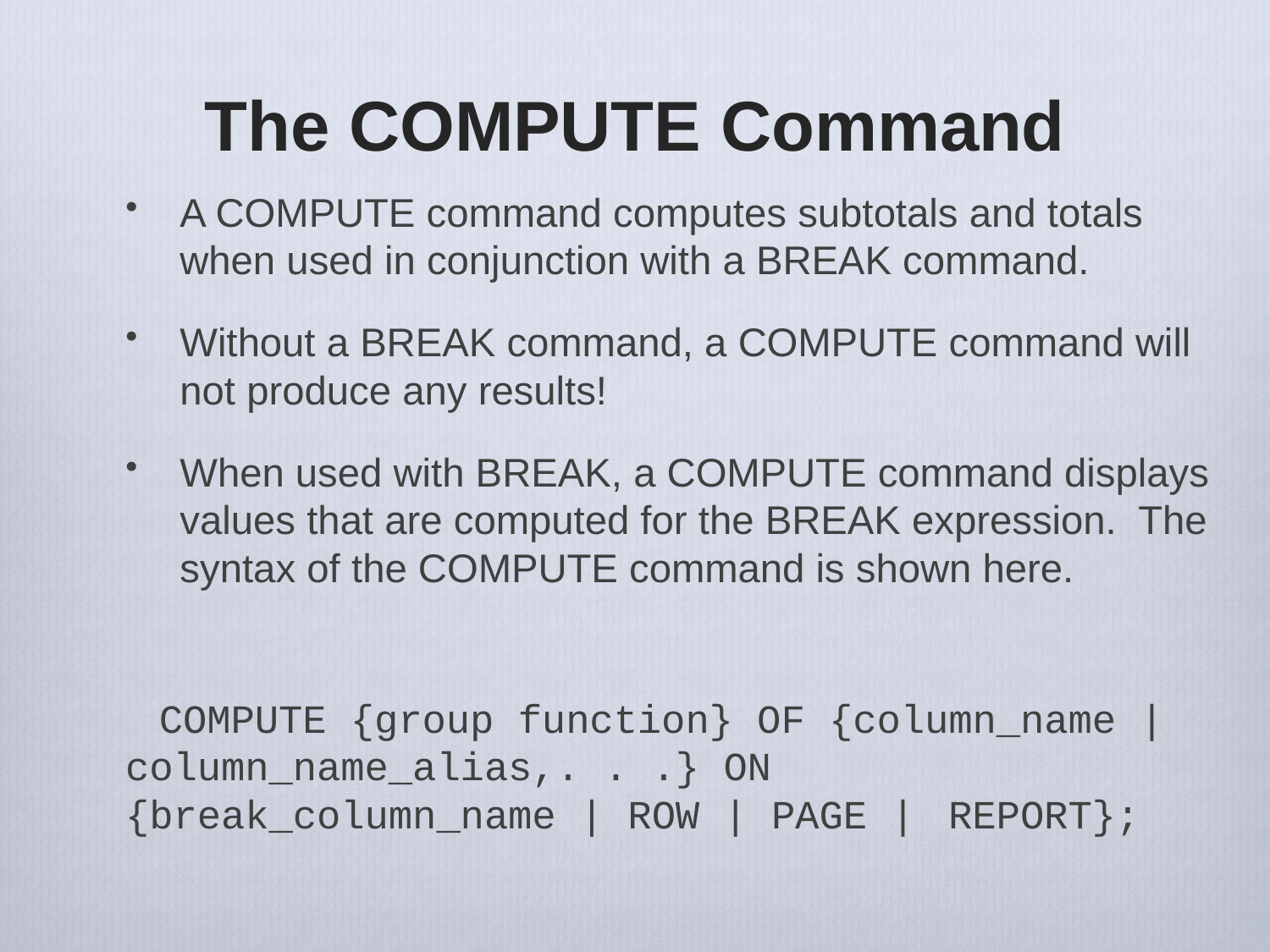

# The COMPUTE Command
A COMPUTE command computes subtotals and totals when used in conjunction with a BREAK command.
Without a BREAK command, a COMPUTE command will not produce any results!
When used with BREAK, a COMPUTE command displays values that are computed for the BREAK expression.  The syntax of the COMPUTE command is shown here.

   COMPUTE {group function} OF {column_name |   	column_name_alias,. . .} ON {break_column_name | ROW | PAGE | 		REPORT};